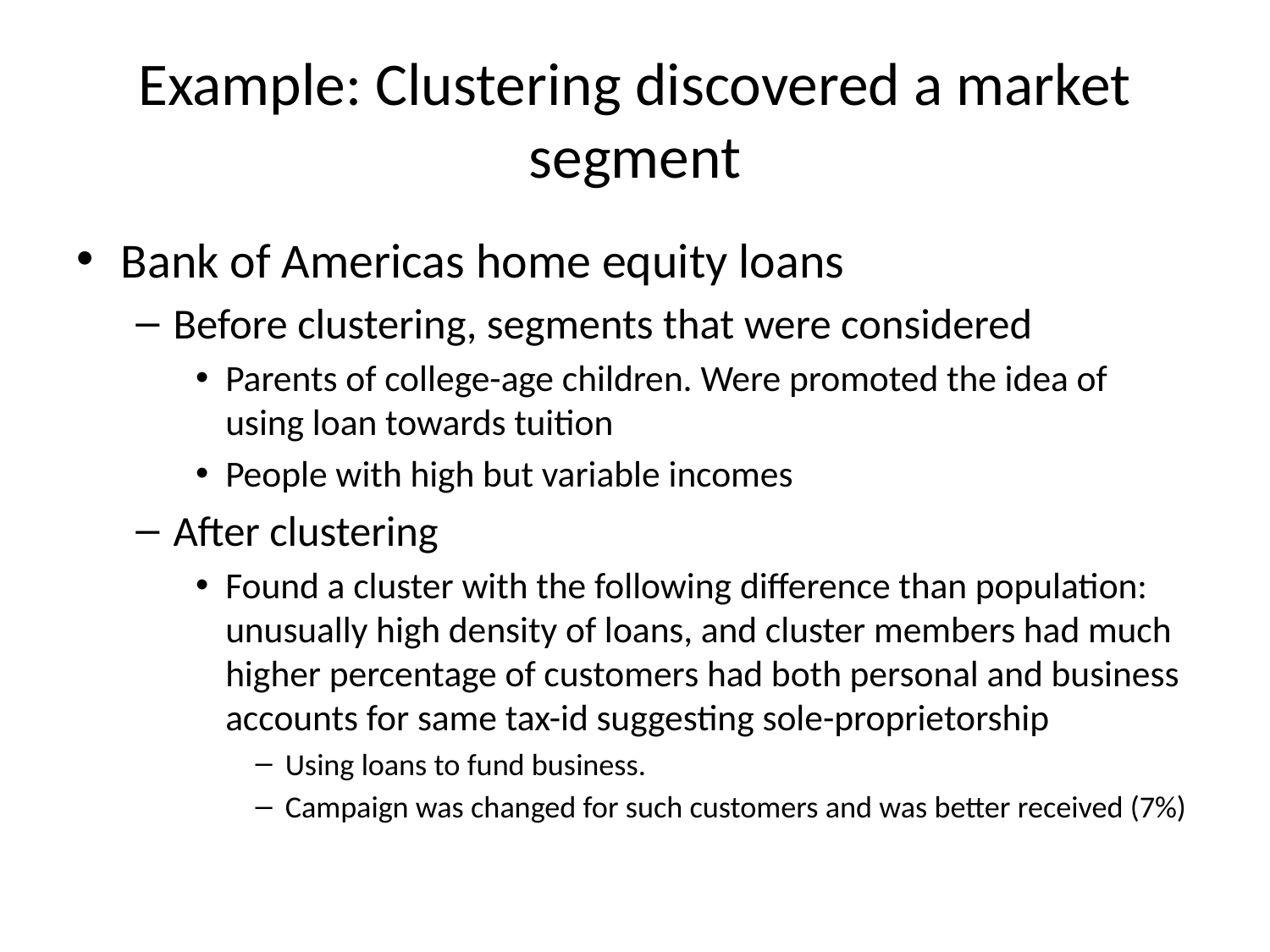

# Example: Clustering discovered a market segment
Bank of Americas home equity loans
Before clustering, segments that were considered
Parents of college-age children. Were promoted the idea of using loan towards tuition
People with high but variable incomes
After clustering
Found a cluster with the following difference than population: unusually high density of loans, and cluster members had much higher percentage of customers had both personal and business accounts for same tax-id suggesting sole-proprietorship
Using loans to fund business.
Campaign was changed for such customers and was better received (7%)